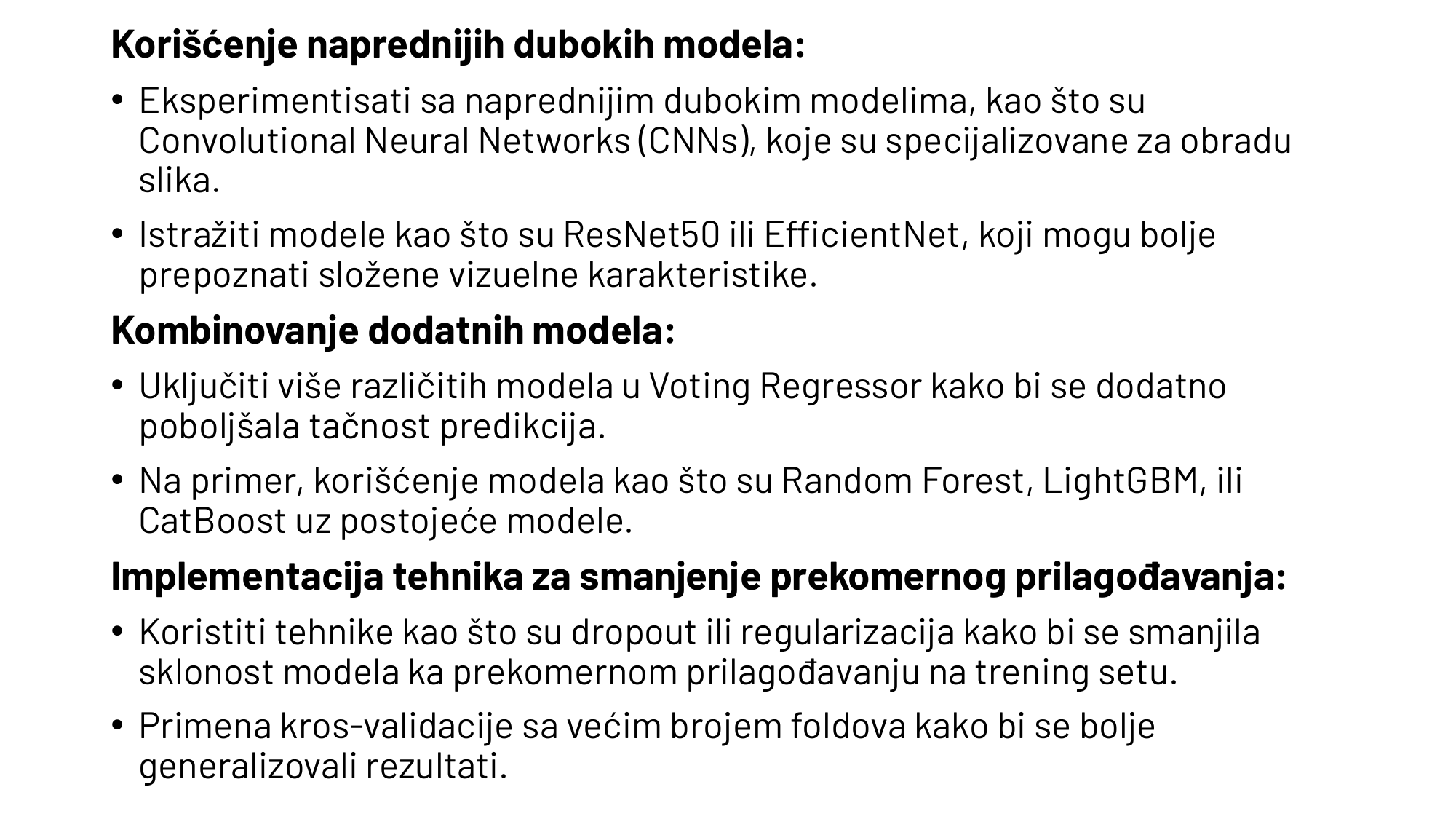

Korišćenje naprednijih dubokih modela:
Eksperimentisati sa naprednijim dubokim modelima, kao što su Convolutional Neural Networks (CNNs), koje su specijalizovane za obradu slika.
Istražiti modele kao što su ResNet50 ili EfficientNet, koji mogu bolje prepoznati složene vizuelne karakteristike.
Kombinovanje dodatnih modela:
Uključiti više različitih modela u Voting Regressor kako bi se dodatno poboljšala tačnost predikcija.
Na primer, korišćenje modela kao što su Random Forest, LightGBM, ili CatBoost uz postojeće modele.
Implementacija tehnika za smanjenje prekomernog prilagođavanja:
Koristiti tehnike kao što su dropout ili regularizacija kako bi se smanjila sklonost modela ka prekomernom prilagođavanju na trening setu.
Primena kros-validacije sa većim brojem foldova kako bi se bolje generalizovali rezultati.